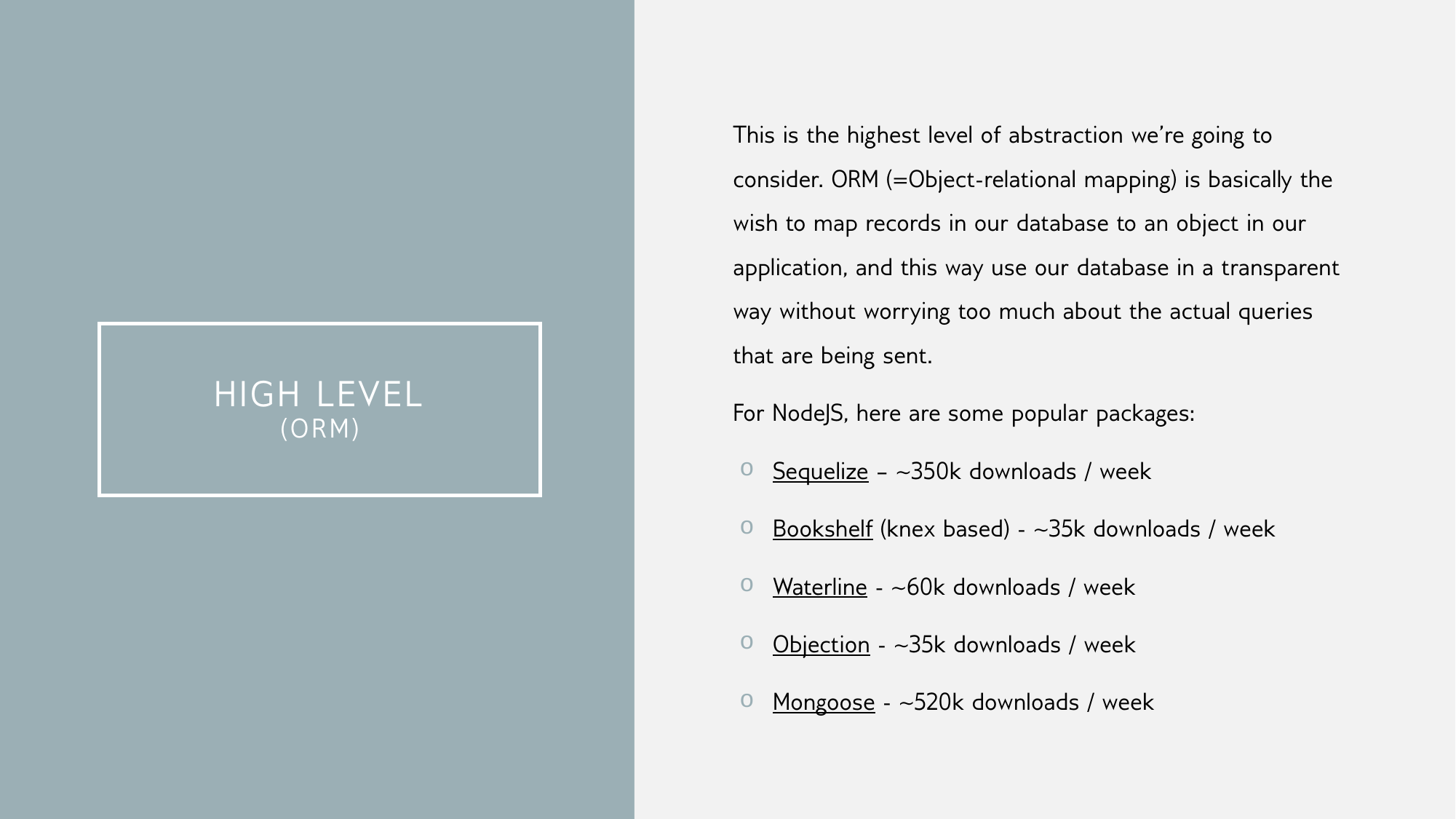

This is the highest level of abstraction we’re going to consider. ORM (=Object-relational mapping) is basically the wish to map records in our database to an object in our application, and this way use our database in a transparent way without worrying too much about the actual queries that are being sent.
For NodeJS, here are some popular packages:
Sequelize – ~350k downloads / week
Bookshelf (knex based) - ~35k downloads / week
Waterline - ~60k downloads / week
Objection - ~35k downloads / week
Mongoose - ~520k downloads / week
# High level (ORM)